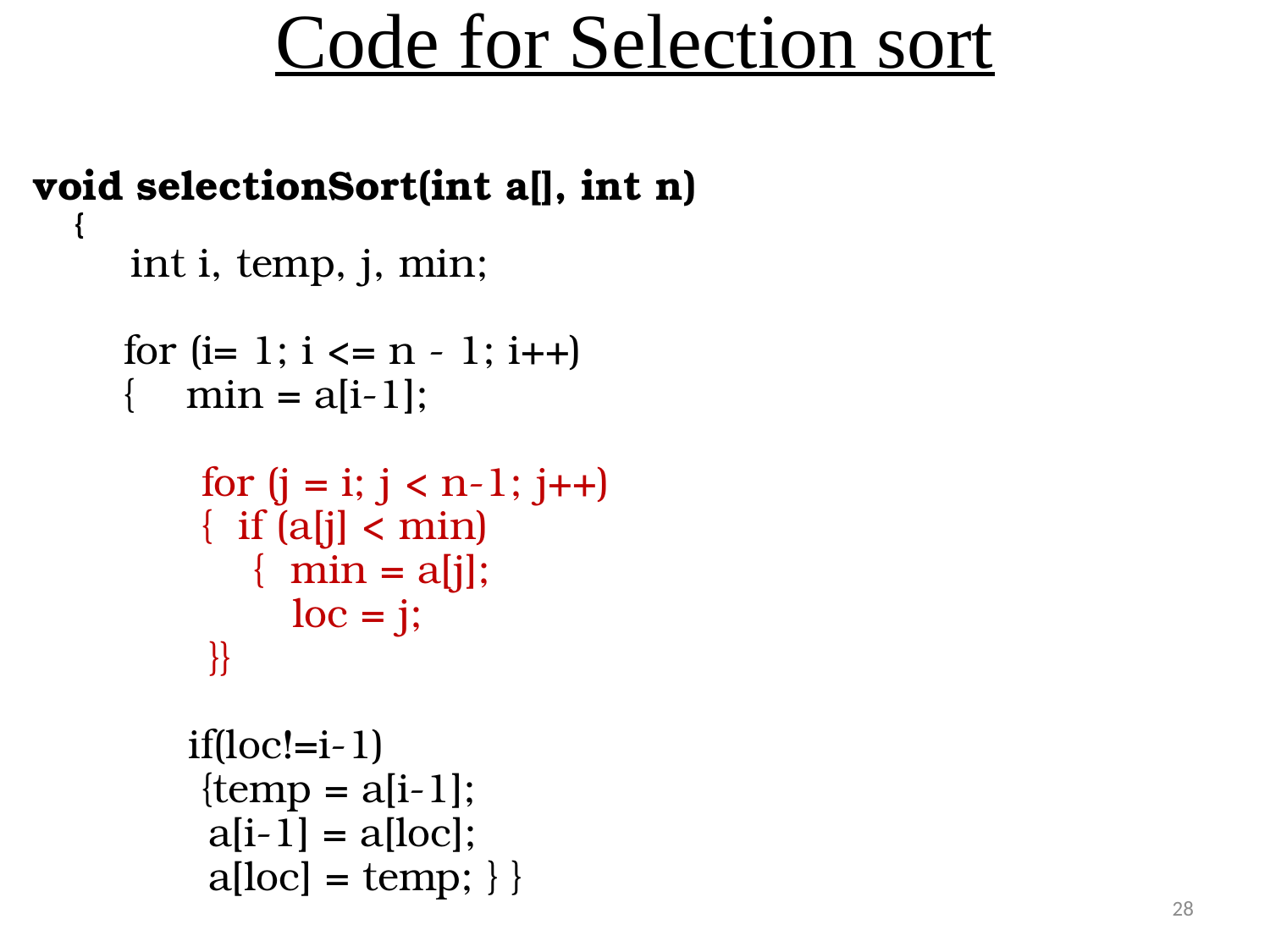

# Code for Selection sort
void selectionSort(int a[], int n)
    {
    int i, temp, j, min;
       for (i= 1; i <= n - 1; i++)
       {    min = a[i-1];
             for (j = i; j < n-1; j++)
             {  if (a[j] < min)
                 {  min = a[j];
                    loc = j;
          }}
            if(loc!=i-1)
             {temp = a[i-1];
          a[i-1] = a[loc];
          a[loc] = temp; } }
28